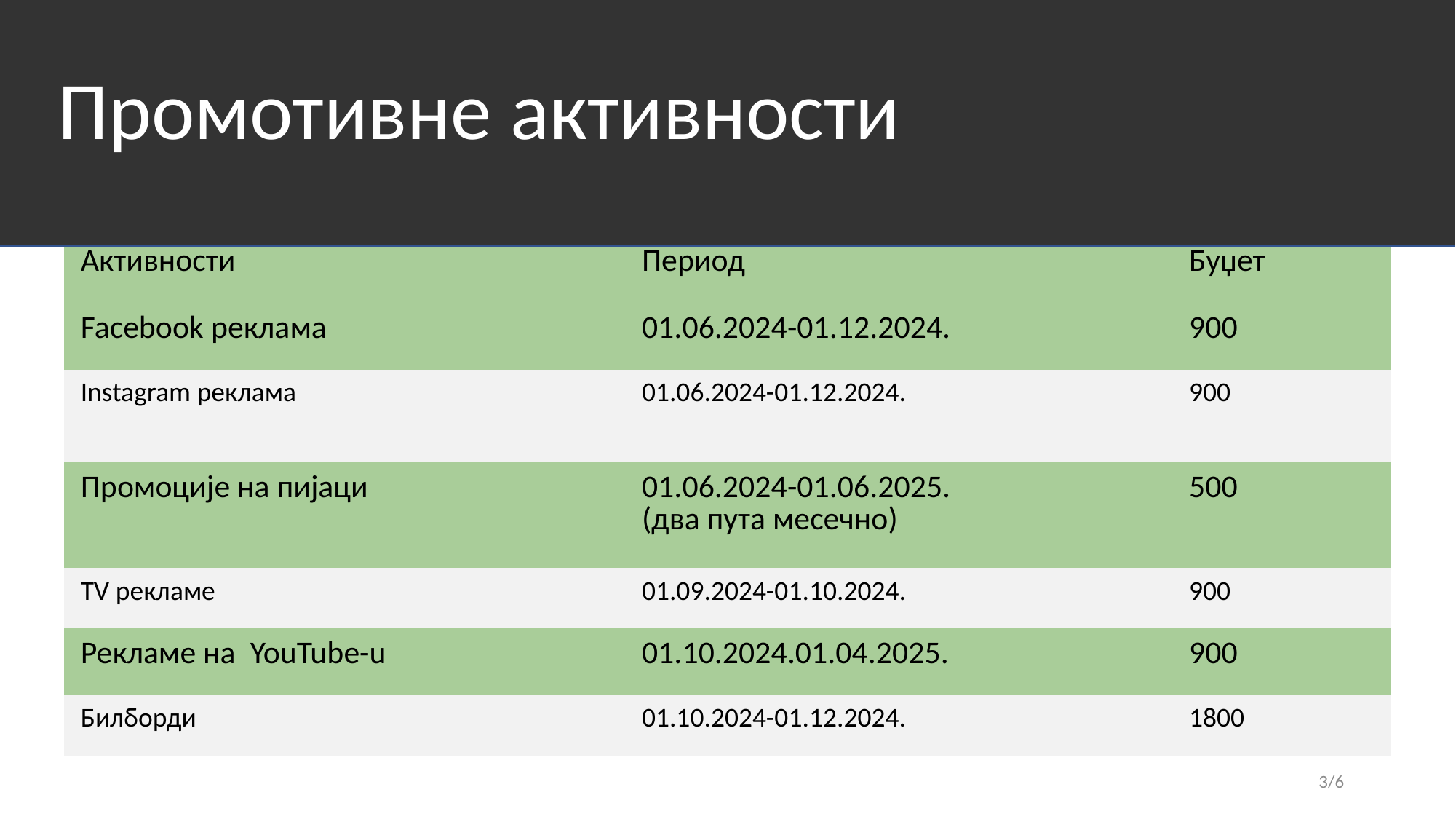

# Промотивне активности
| Активности | Период | Буџет |
| --- | --- | --- |
| Facebook реклама | 01.06.2024-01.12.2024. | 900 |
| Instagram реклама | 01.06.2024-01.12.2024. | 900 |
| Промоције на пијаци | 01.06.2024-01.06.2025. (два пута месечно) | 500 |
| TV рекламе | 01.09.2024-01.10.2024. | 900 |
| Рекламе на YouTube-u | 01.10.2024.01.04.2025. | 900 |
| Билборди | 01.10.2024-01.12.2024. | 1800 |
3/6